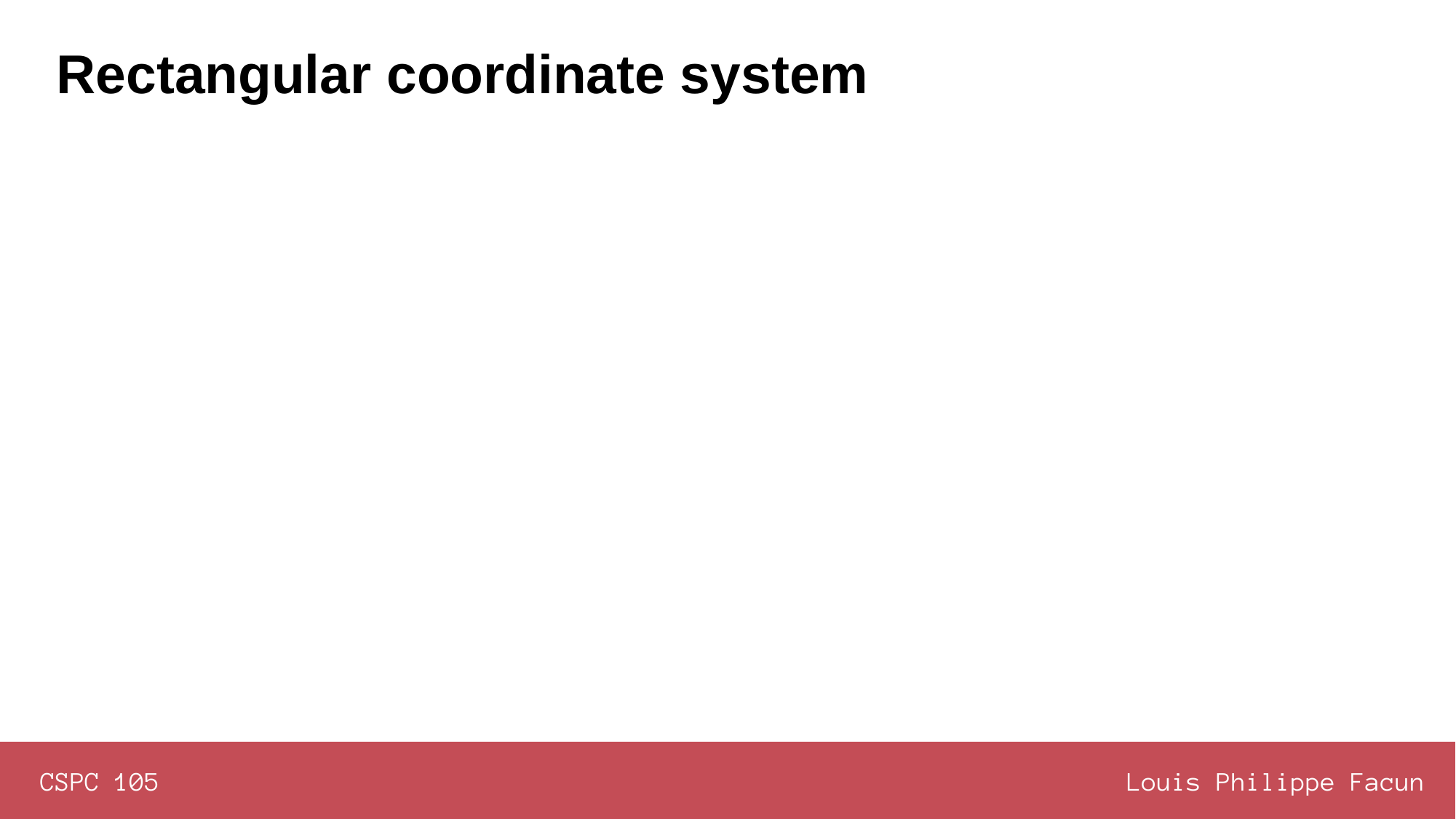

# Rectangular coordinate system

CSPC 105
Louis Philippe Facun